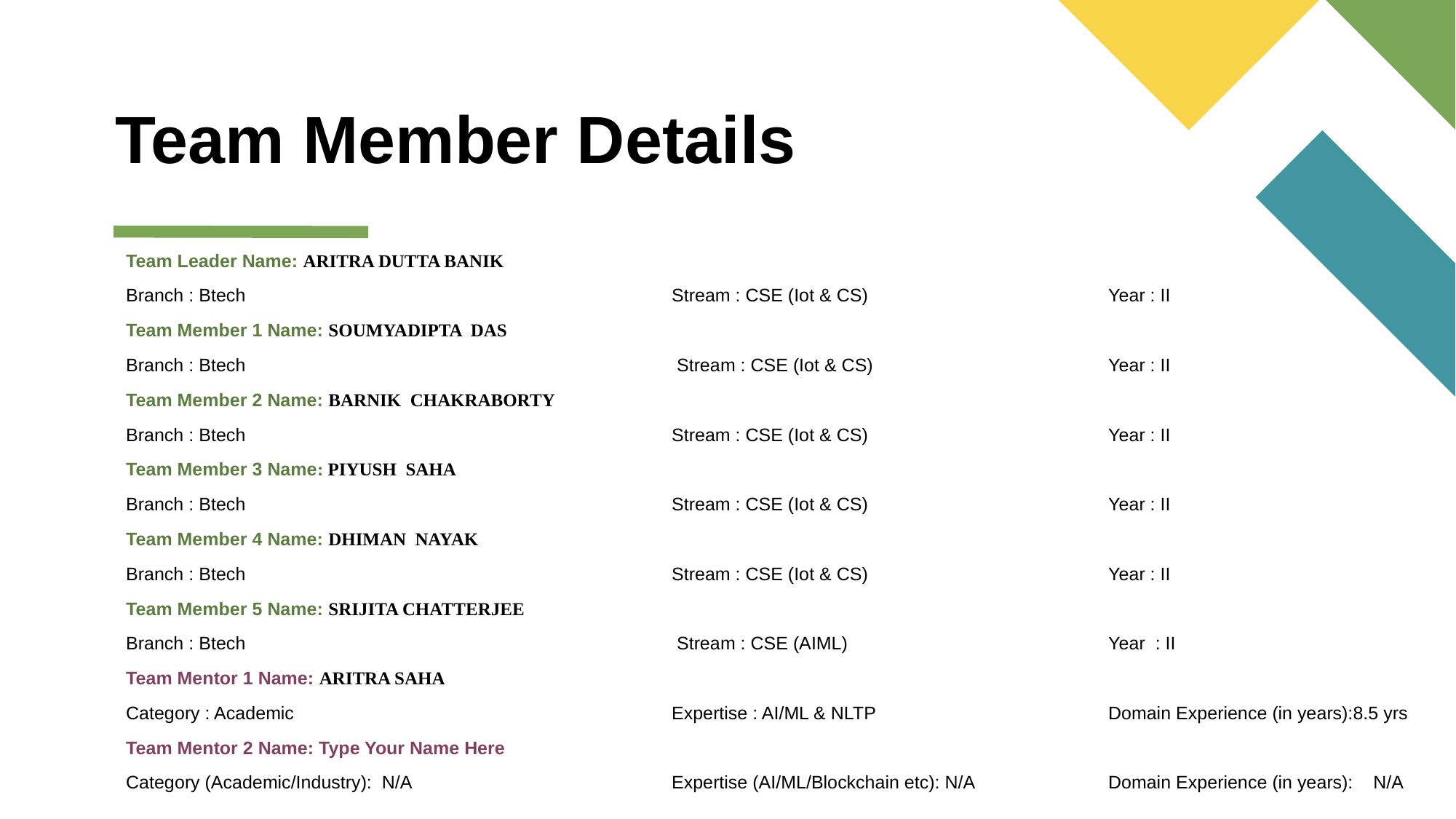

# Team Member Details
Team Leader Name: ARITRA DUTTA BANIK
Branch : Btech 				Stream : CSE (Iot & CS)			Year : II
Team Member 1 Name: SOUMYADIPTA  DAS
Branch : Btech 				 Stream : CSE (Iot & CS) 			Year : II
Team Member 2 Name: BARNIK  CHAKRABORTY
Branch : Btech 		 		Stream : CSE (Iot & CS) 			Year : II
Team Member 3 Name: PIYUSH  SAHA
Branch : Btech 			 	Stream : CSE (Iot & CS) 			Year : II
Team Member 4 Name: DHIMAN  NAYAK
Branch : Btech 		 		Stream : CSE (Iot & CS) 			Year : II
Team Member 5 Name: SRIJITA CHATTERJEE
Branch : Btech 				 Stream : CSE (AIML) 			Year  : II
Team Mentor 1 Name: ARITRA SAHA
Category : Academic 				Expertise : AI/ML & NLTP			Domain Experience (in years):8.5 yrs
Team Mentor 2 Name: Type Your Name Here
Category (Academic/Industry):  N/A		 	Expertise (AI/ML/Blockchain etc): N/A 		Domain Experience (in years):    N/A